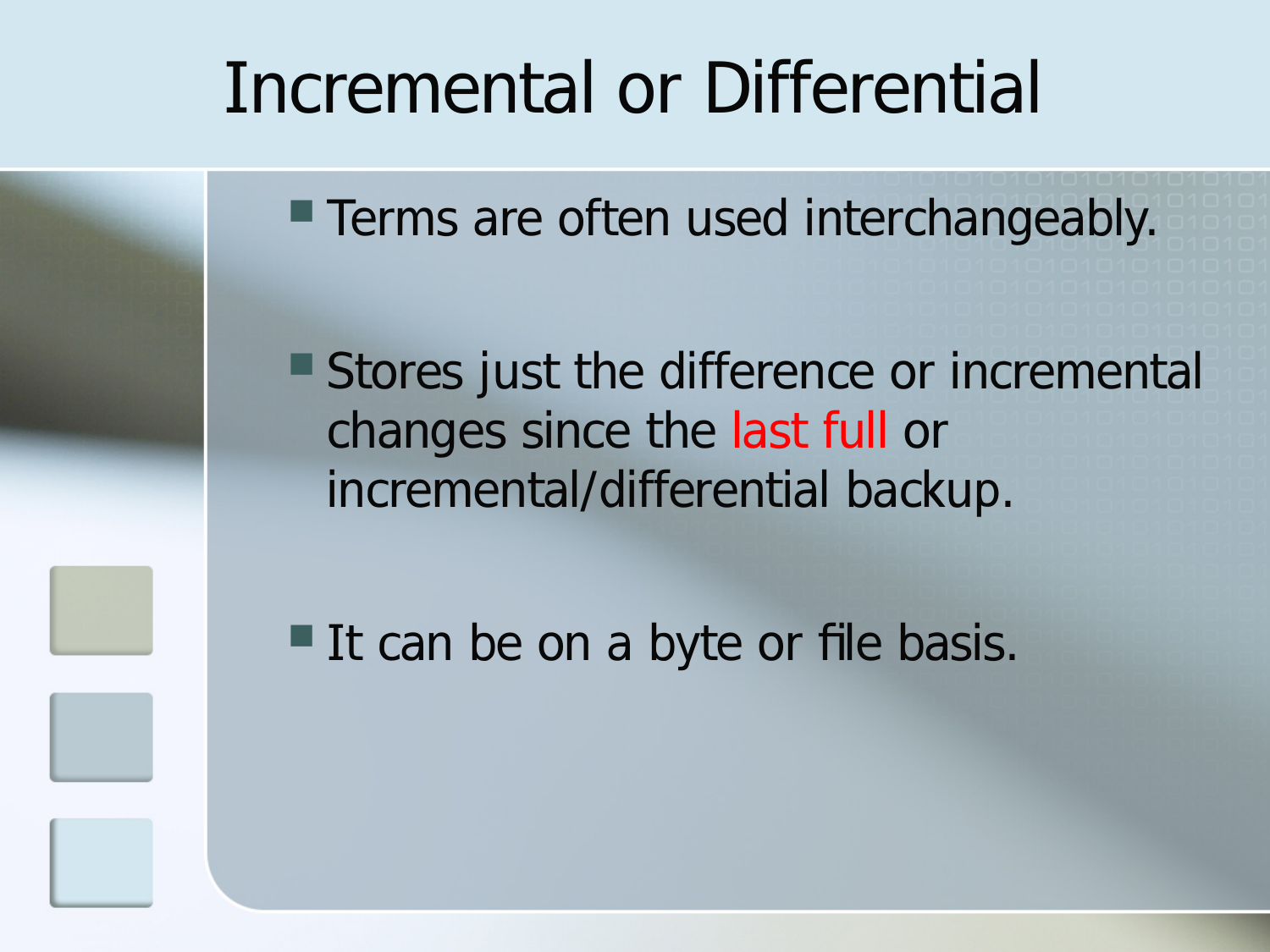

# Incremental or Differential
Terms are often used interchangeably.

Stores just the difference or incremental changes since the last full or incremental/differential backup.

It can be on a byte or file basis.